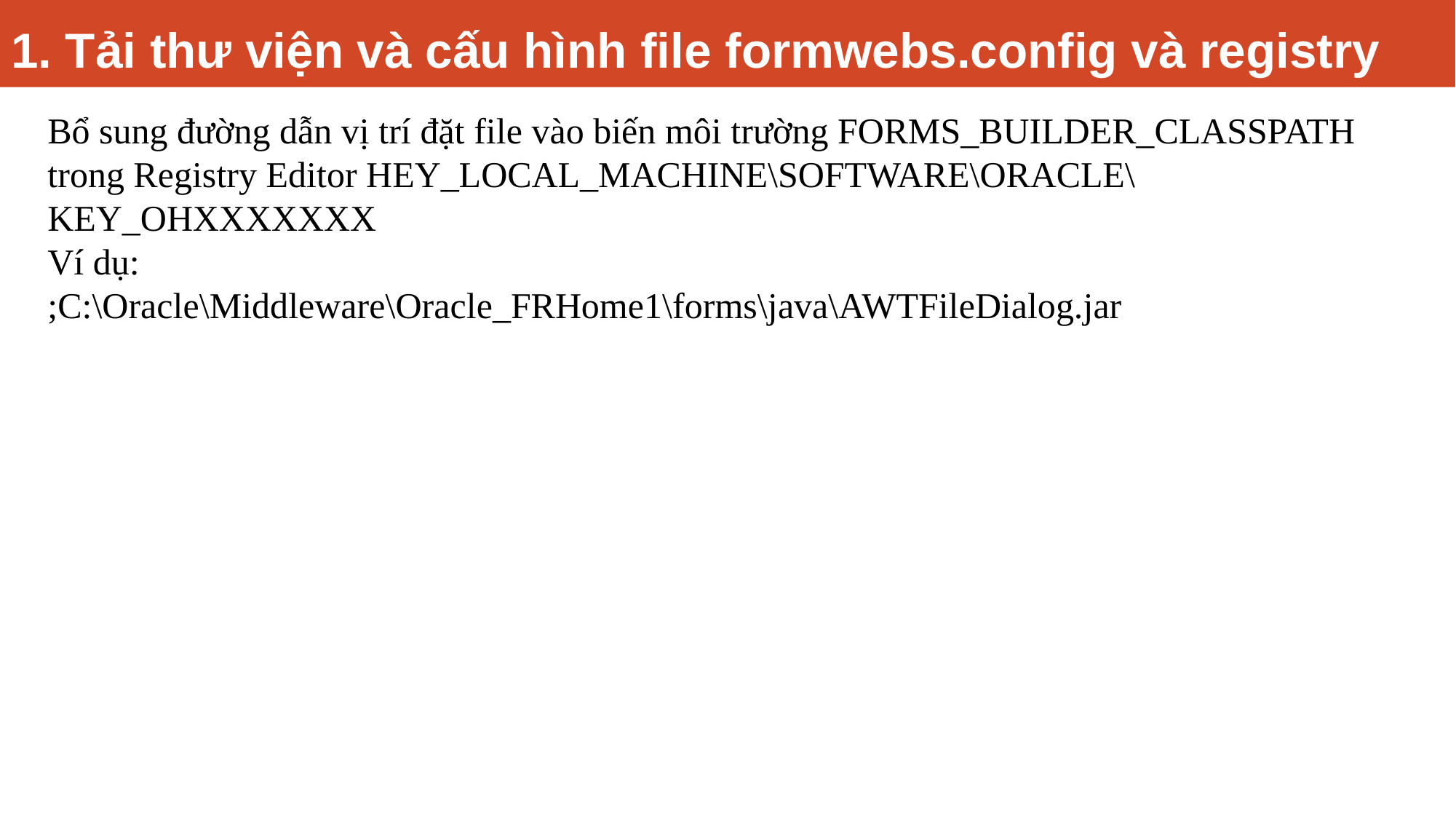

# 1. Tải thư viện và cấu hình file formwebs.config và registry
Bổ sung đường dẫn vị trí đặt file vào biến môi trường FORMS_BUILDER_CLASSPATH trong Registry Editor HEY_LOCAL_MACHINE\SOFTWARE\ORACLE\KEY_OHXXXXXXX
Ví dụ:
;C:\Oracle\Middleware\Oracle_FRHome1\forms\java\AWTFileDialog.jar